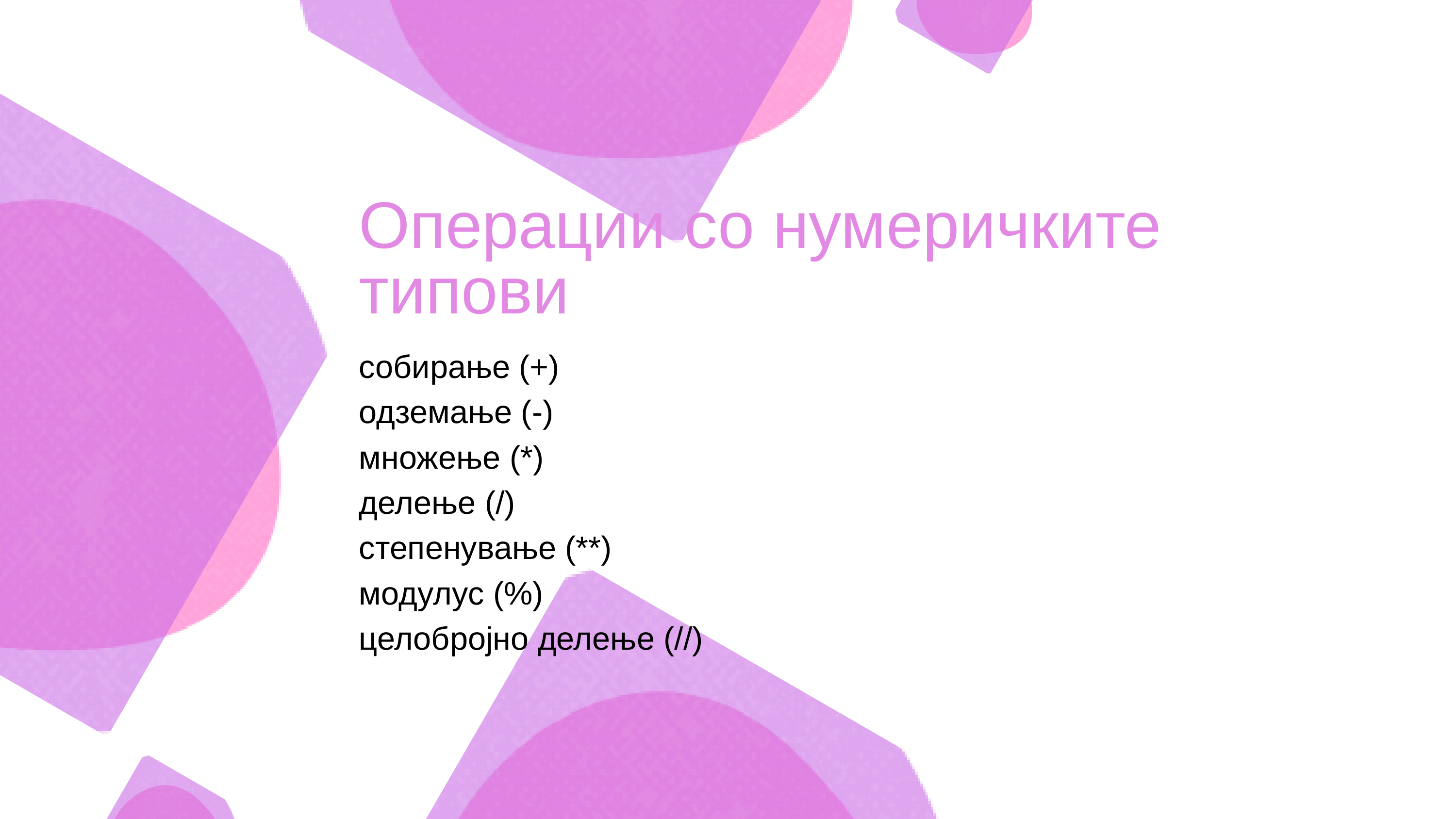

Операции со нумеричките типови

собирање (+)
одземање (-)
множење (*)
делење (/)
степенување (**)
модулус (%)
целобројно делење (//)